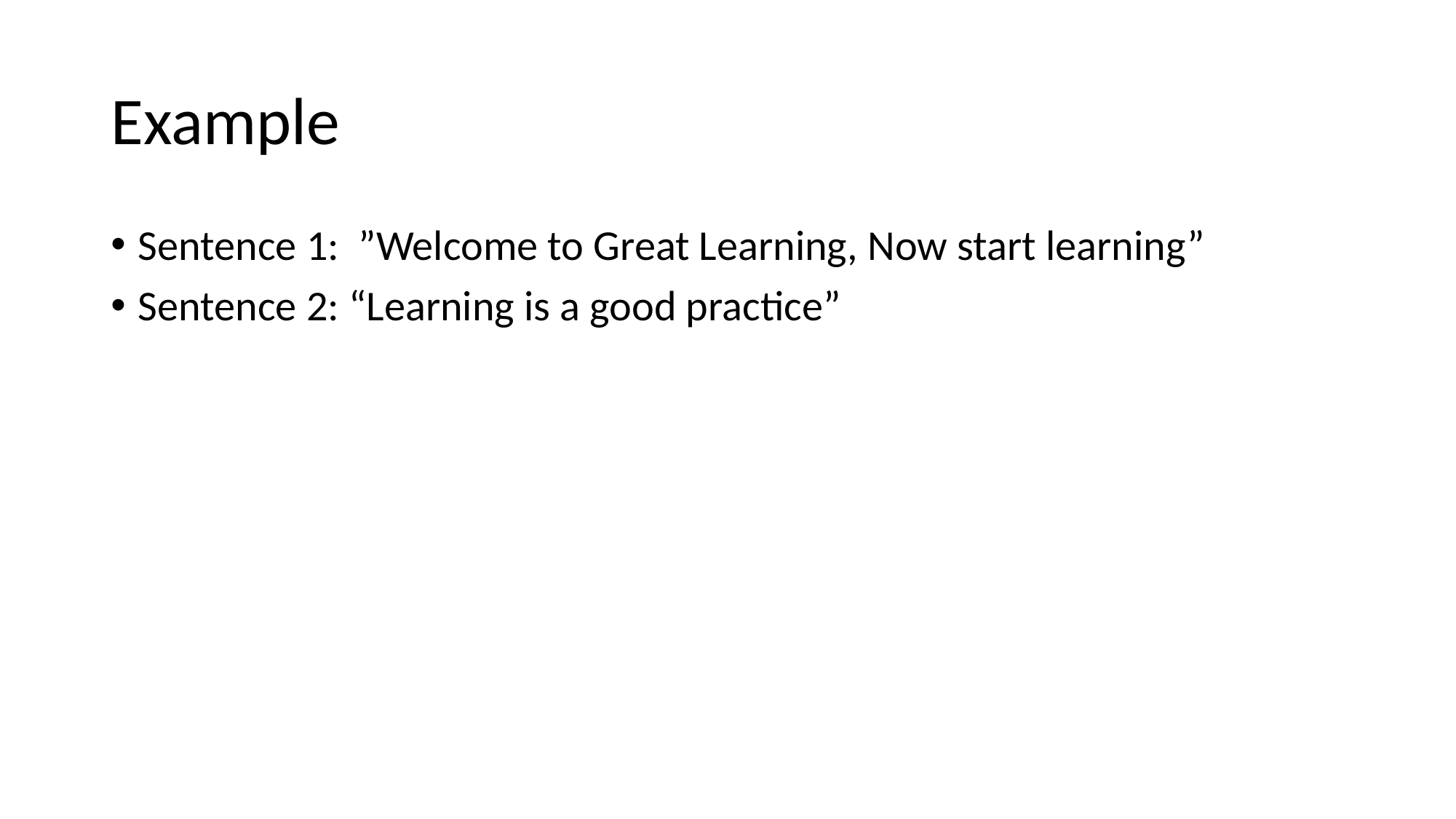

# Example
Sentence 1:  ”Welcome to Great Learning, Now start learning”
Sentence 2: “Learning is a good practice”